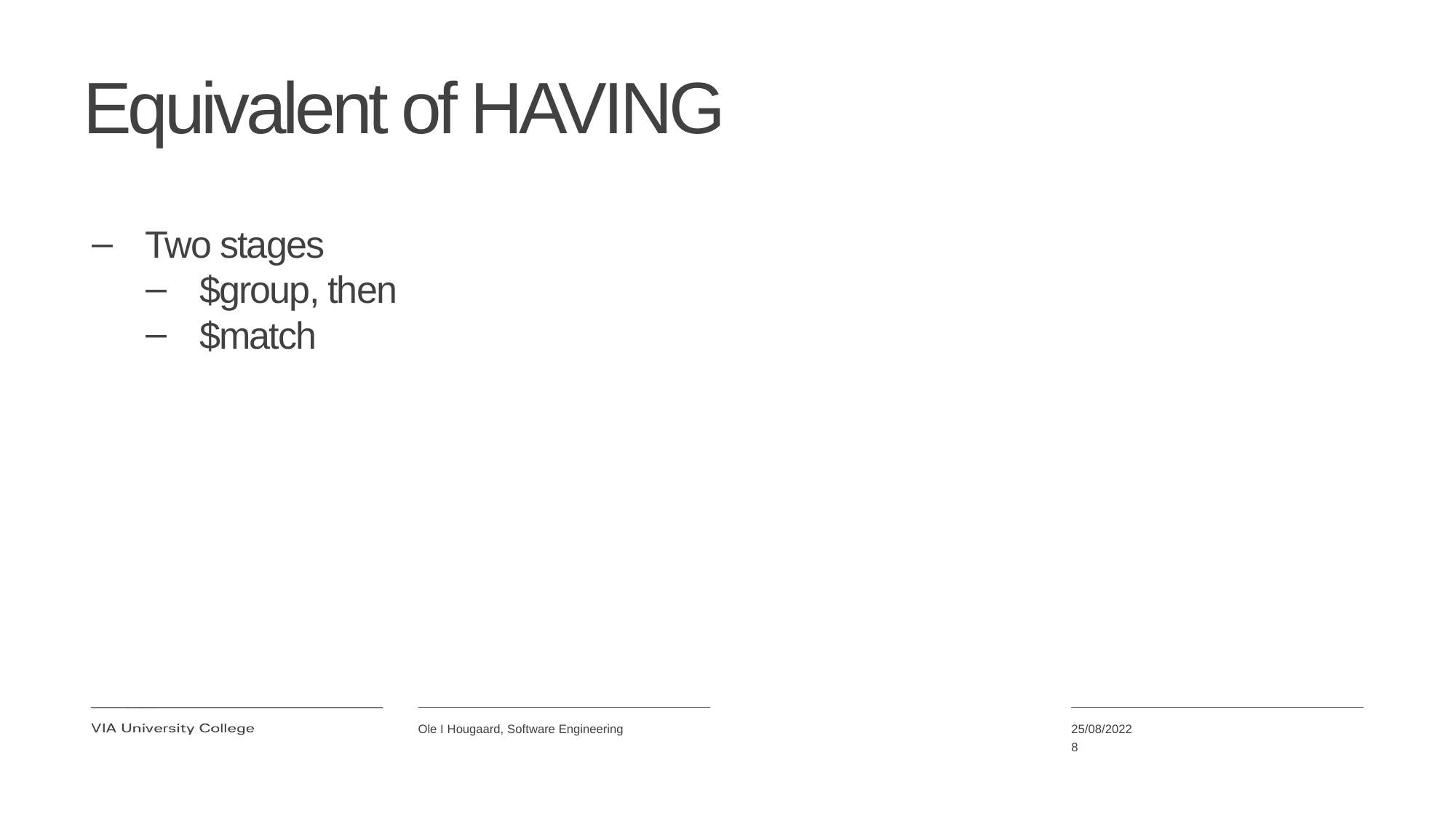

# Equivalent of HAVING
Two stages
$group, then
$match

25/08/2022
8
Ole I Hougaard, Software Engineering